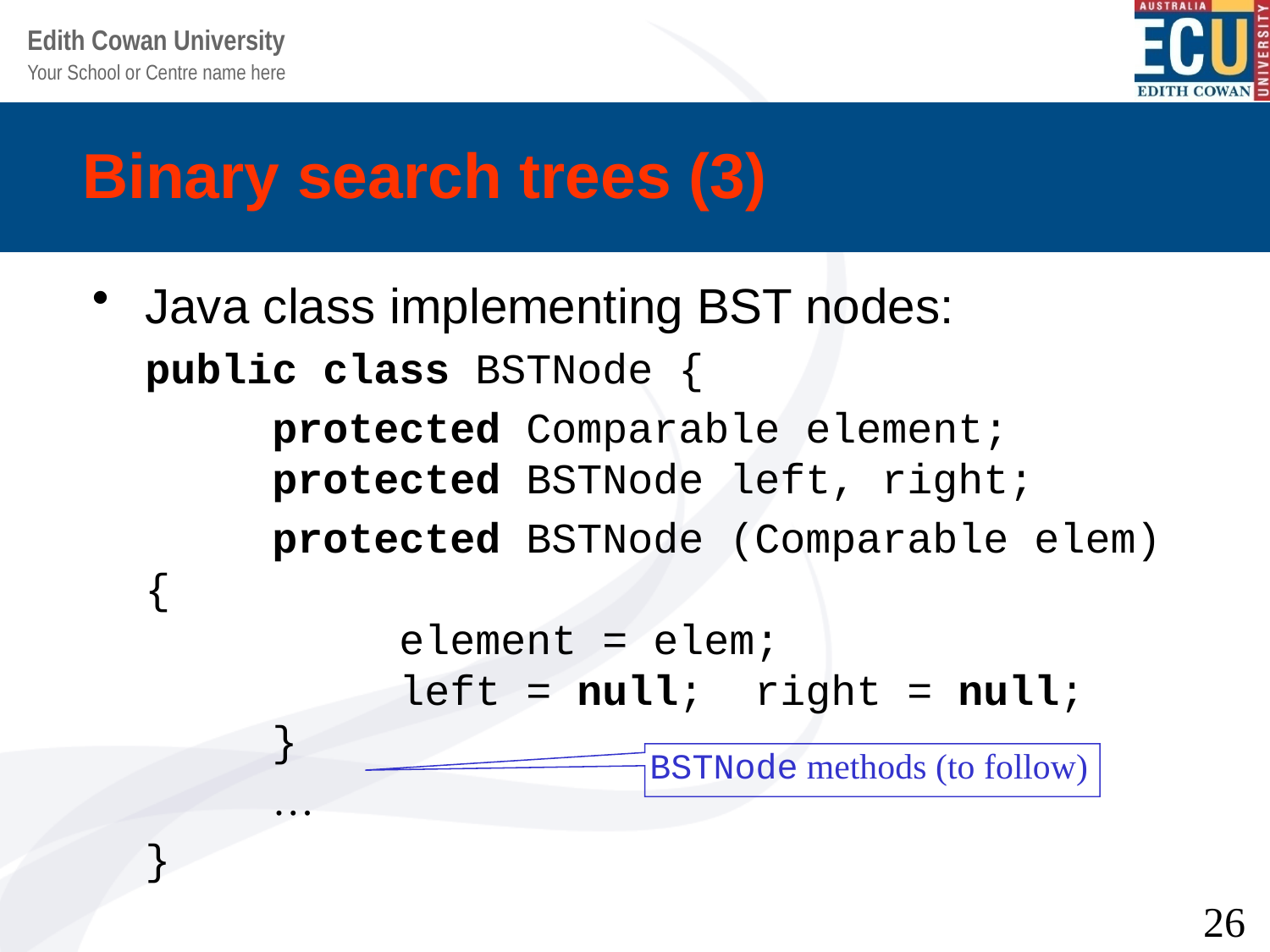

# Binary search trees (3)
Java class implementing BST nodes:
	public class BSTNode {
		protected Comparable element;
	protected BSTNode left, right;
		protected BSTNode (Comparable elem) {
		element = elem;
		left = null;  right = null;
	}
		…
	}
BSTNode methods (to follow)
26